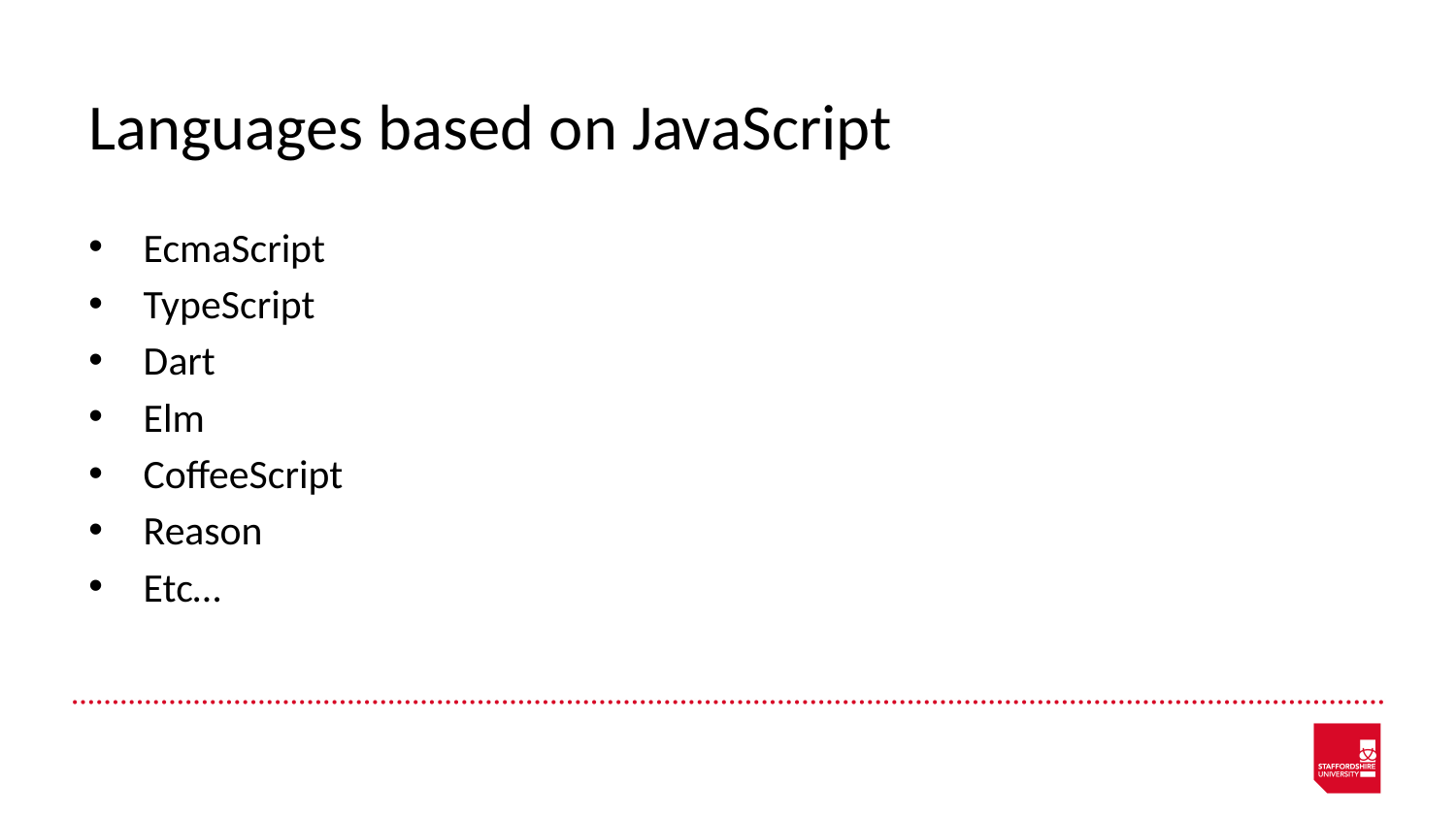

# Languages based on JavaScript
EcmaScript
TypeScript
Dart
Elm
CoffeeScript
Reason
Etc…